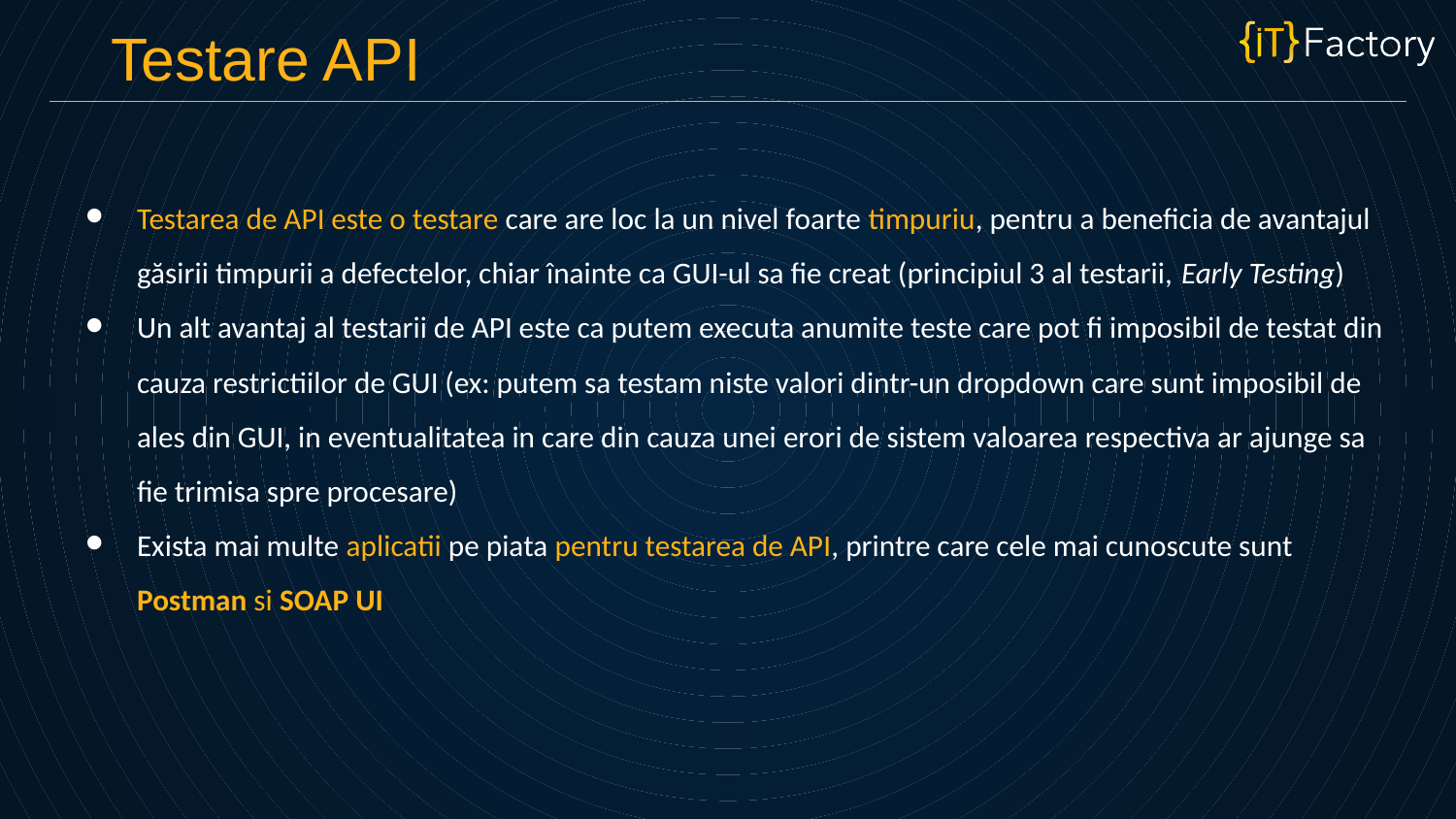

Testare API
Testarea de API este o testare care are loc la un nivel foarte timpuriu, pentru a beneficia de avantajul găsirii timpurii a defectelor, chiar înainte ca GUI-ul sa fie creat (principiul 3 al testarii, Early Testing)
Un alt avantaj al testarii de API este ca putem executa anumite teste care pot fi imposibil de testat din cauza restrictiilor de GUI (ex: putem sa testam niste valori dintr-un dropdown care sunt imposibil de ales din GUI, in eventualitatea in care din cauza unei erori de sistem valoarea respectiva ar ajunge sa fie trimisa spre procesare)
Exista mai multe aplicatii pe piata pentru testarea de API, printre care cele mai cunoscute sunt Postman si SOAP UI